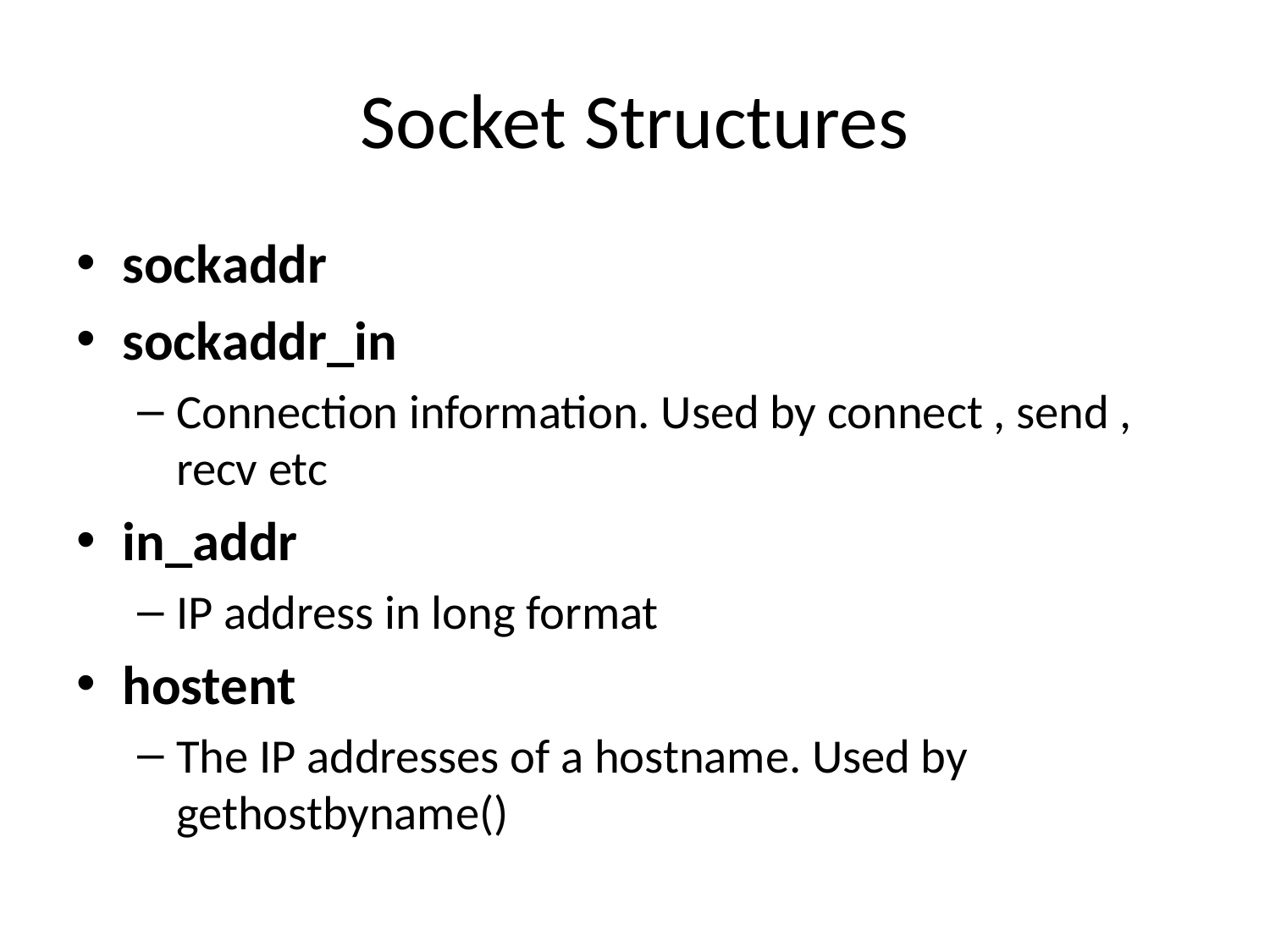

# Socket Structures
sockaddr
sockaddr_in
Connection information. Used by connect , send , recv etc
in_addr
IP address in long format
hostent
The IP addresses of a hostname. Used by gethostbyname()